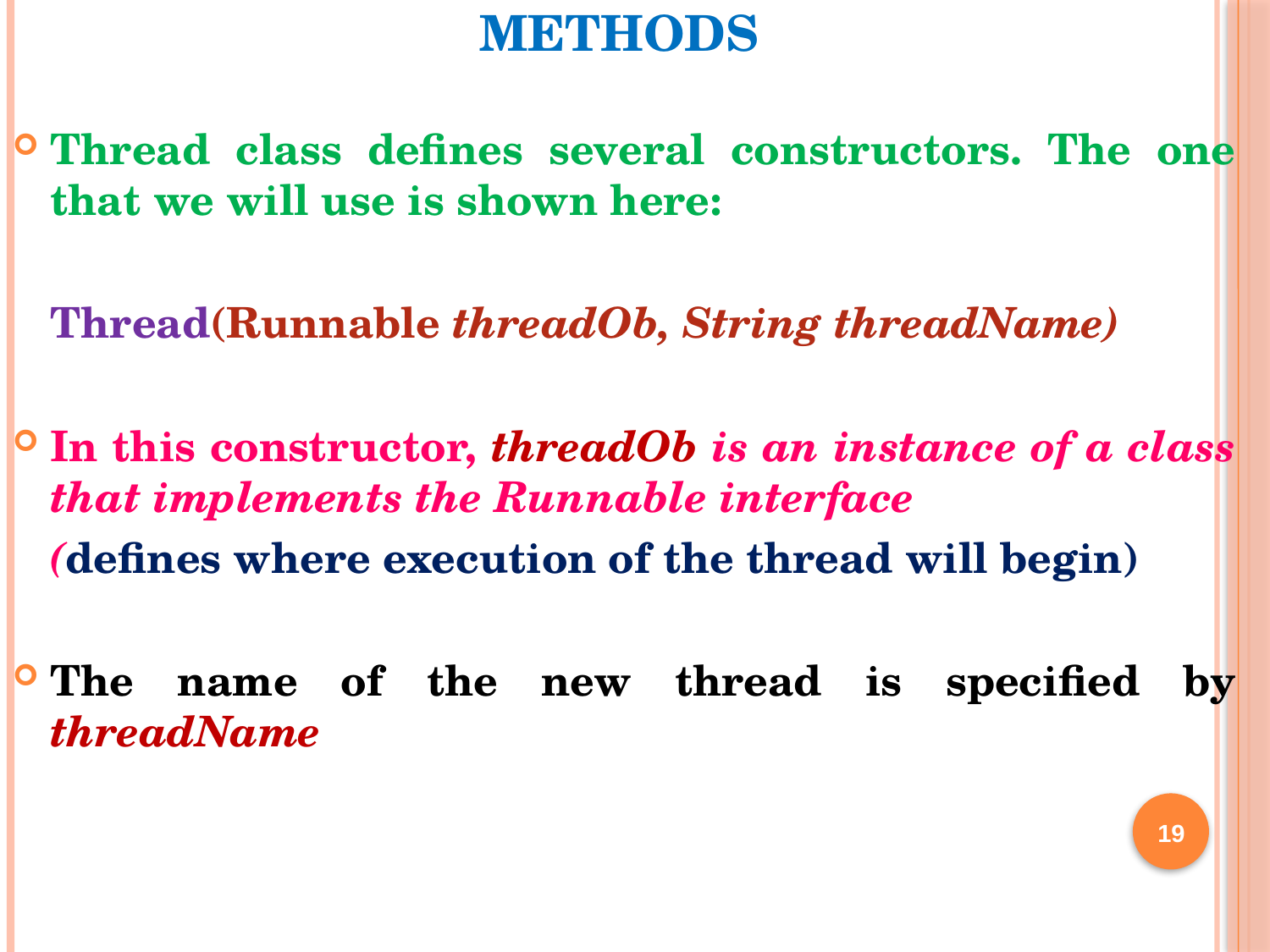

# Runnable interface member methods
Thread class defines several constructors. The one that we will use is shown here:

	Thread(Runnable threadOb, String threadName)

In this constructor, threadOb is an instance of a class that implements the Runnable interface
   (defines where execution of the thread will begin)

The name of the new thread is specified by threadName
19